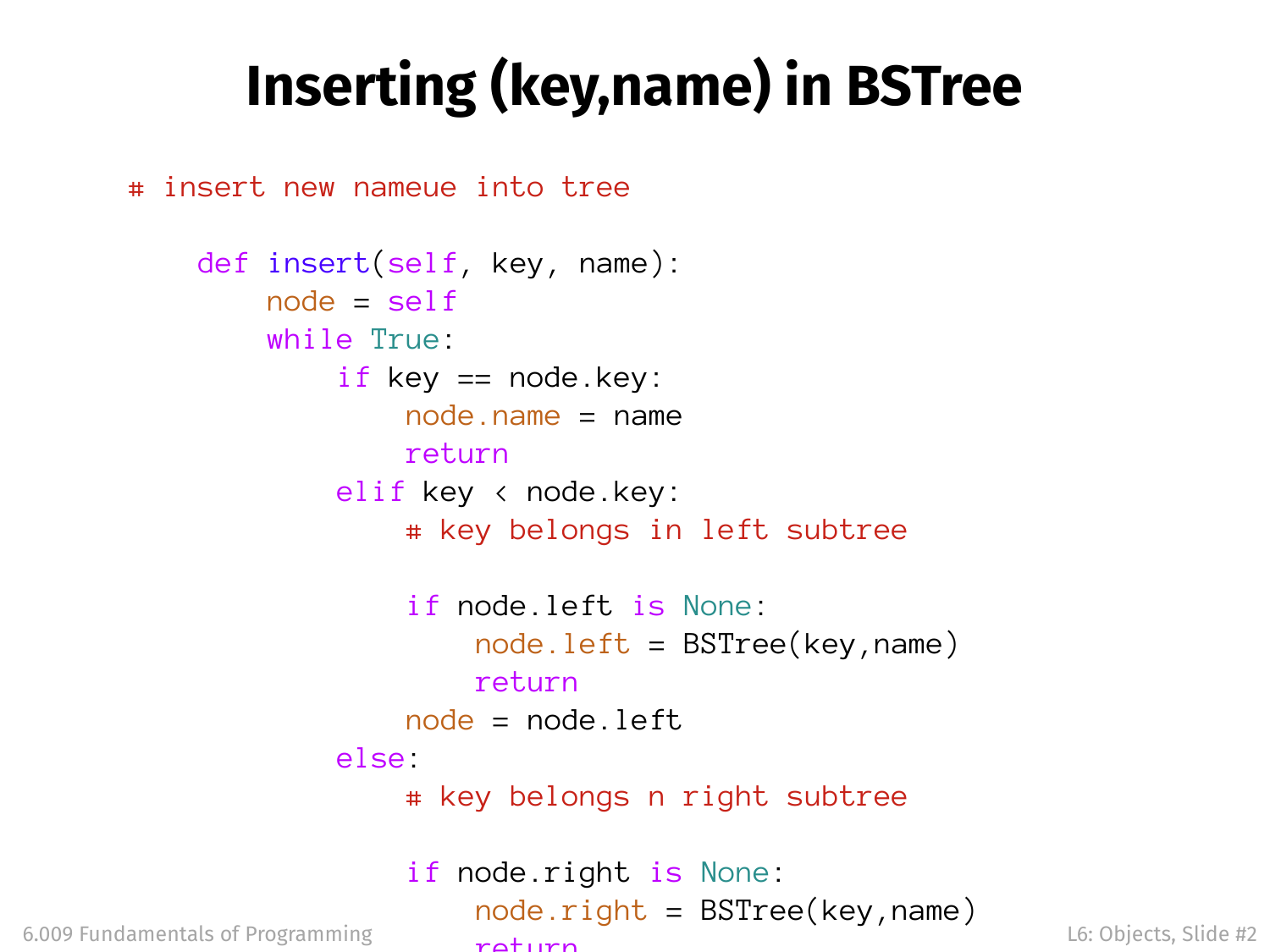

# Inserting (key,name) in BSTree
# insert new nameue into tree
    def insert(self, key, name):
        node = self
        while True:
            if key == node.key:
                node.name = name
                return
            elif key < node.key:
                # key belongs in left subtree
                if node.left is None:
                    node.left = BSTree(key,name)
                    return
                node = node.left
            else:
                # key belongs n right subtree
                if node.right is None:
                    node.right = BSTree(key,name)
                    return
                node = node.right